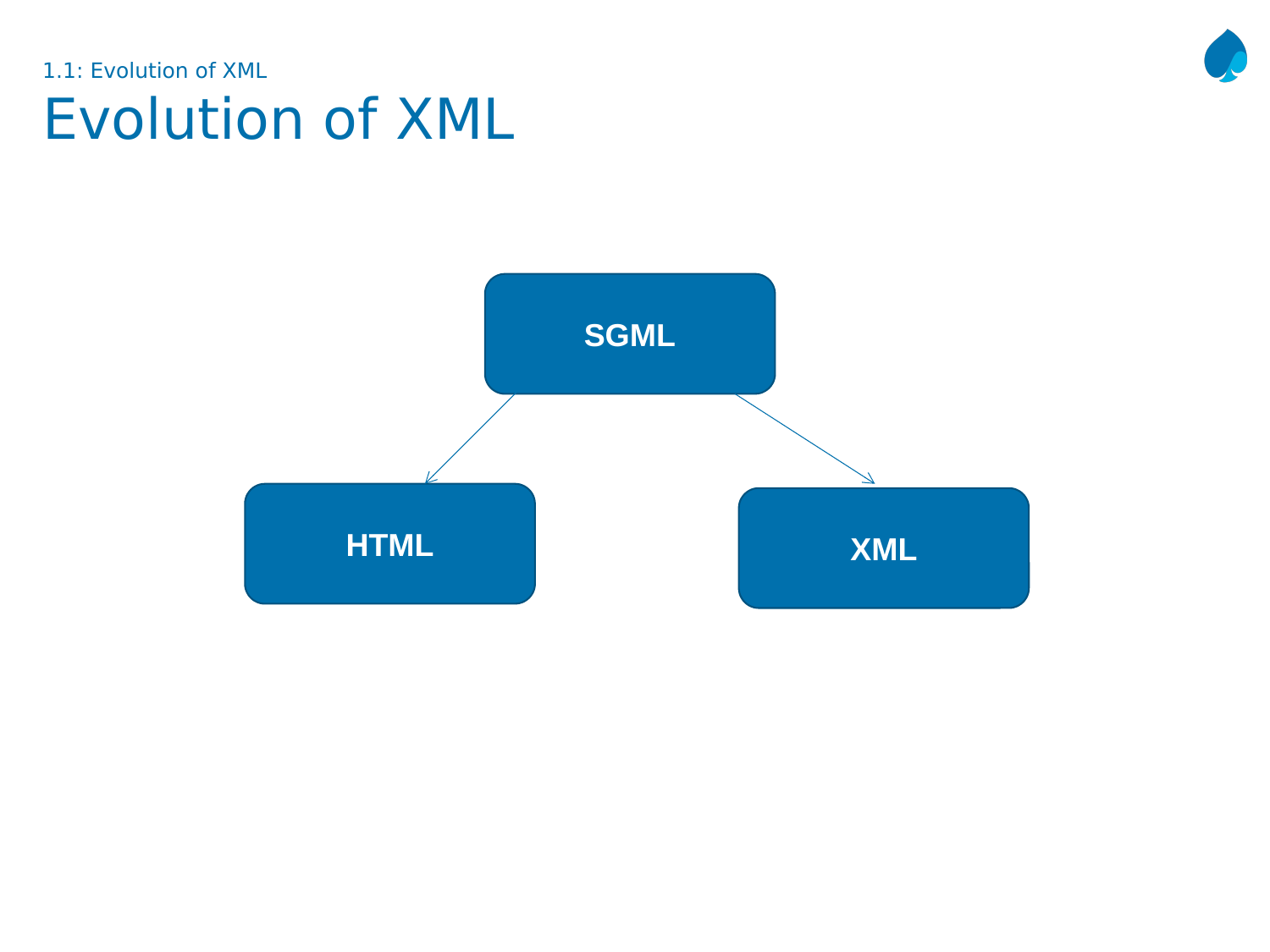

# 1.1: Evolution of XML Evolution of XML
SGML
HTML
XML